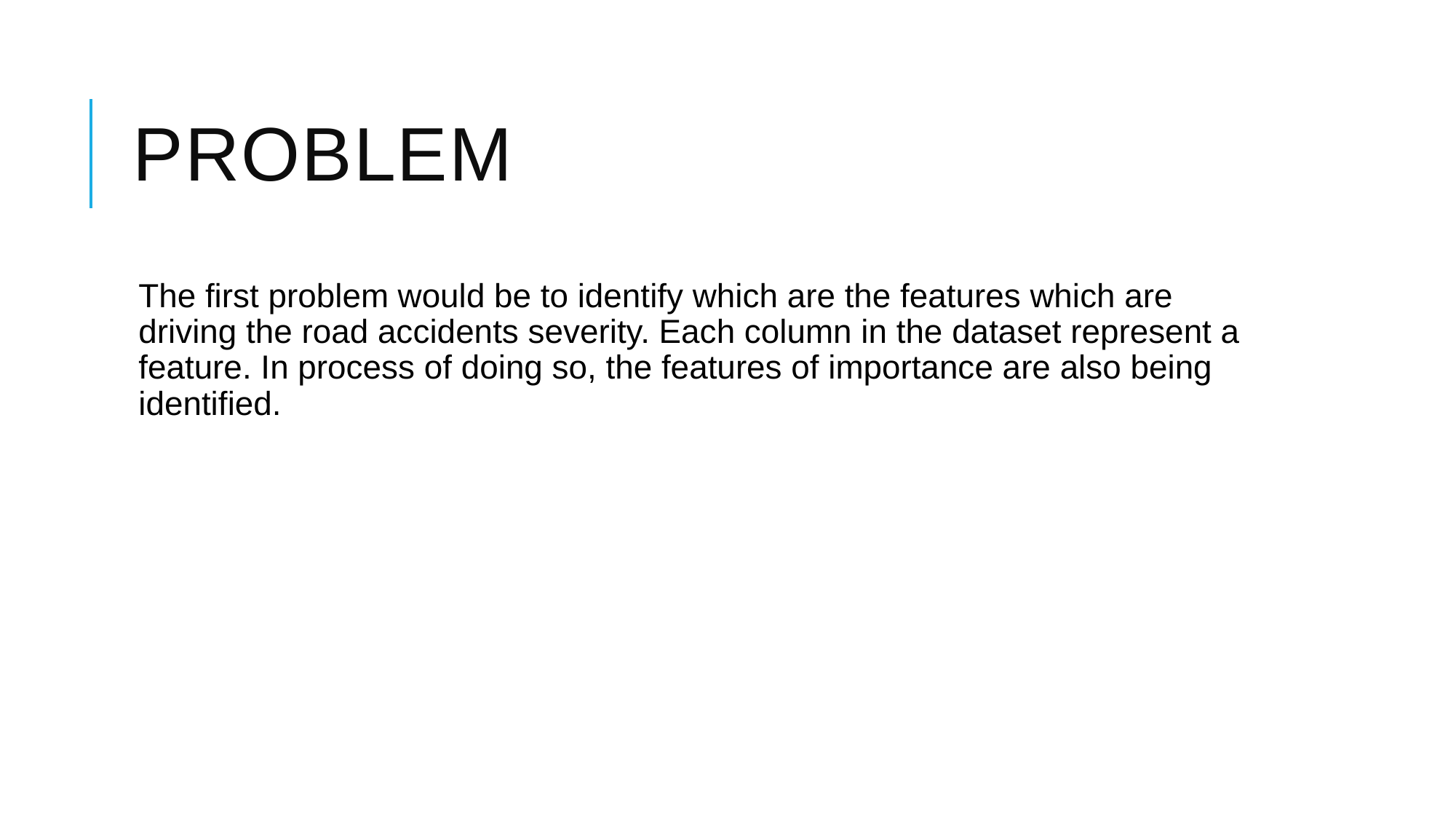

# PROBLEM
The first problem would be to identify which are the features which are driving the road accidents severity. Each column in the dataset represent a feature. In process of doing so, the features of importance are also being identified.